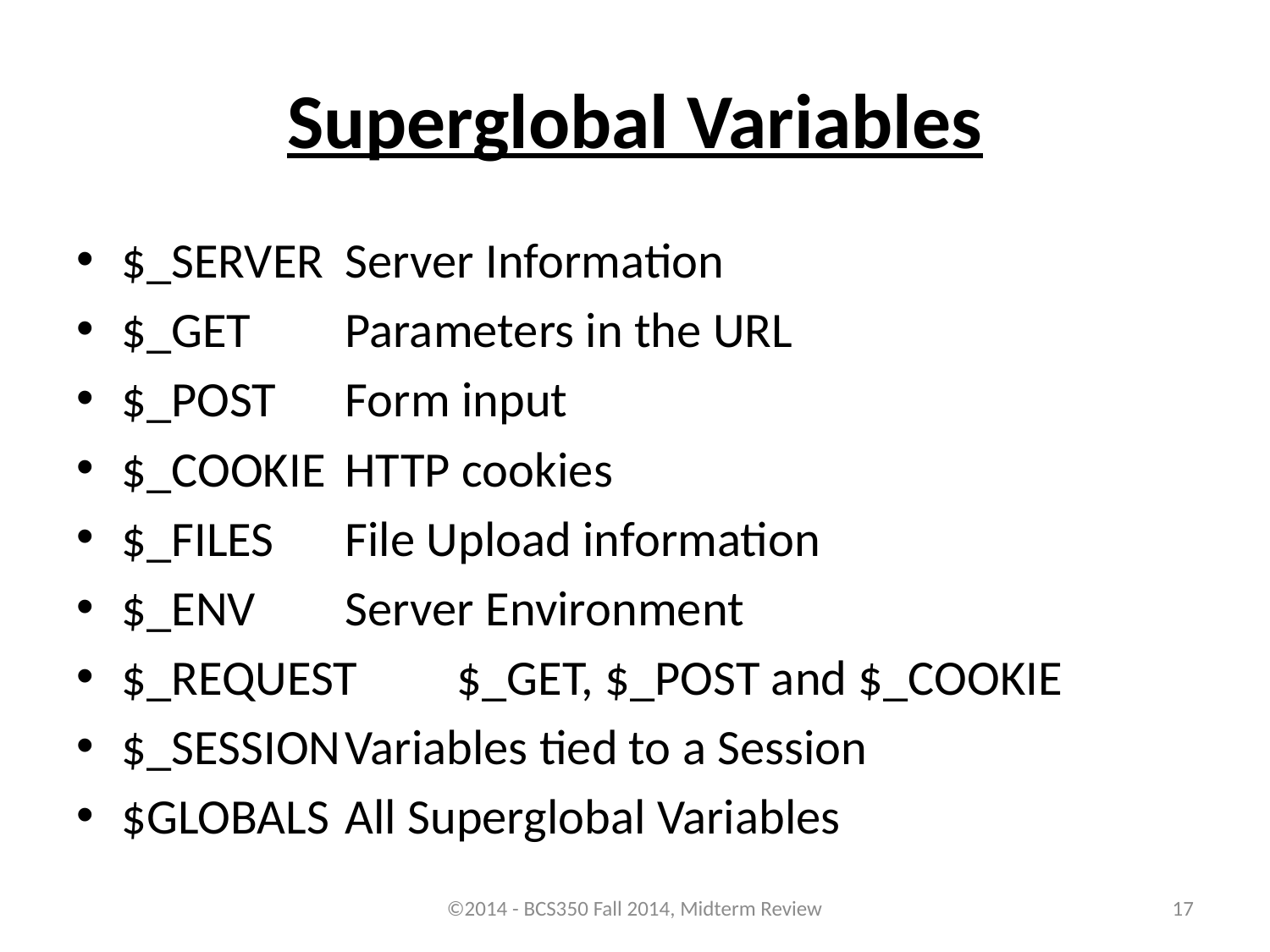

# Superglobal Variables
$_SERVER	Server Information
$_GET		Parameters in the URL
$_POST		Form input
$_COOKIE	HTTP cookies
$_FILES		File Upload information
$_ENV		Server Environment
$_REQUEST	$_GET, $_POST and $_COOKIE
$_SESSION	Variables tied to a Session
$GLOBALS	All Superglobal Variables
©2014 - BCS350 Fall 2014, Midterm Review
17